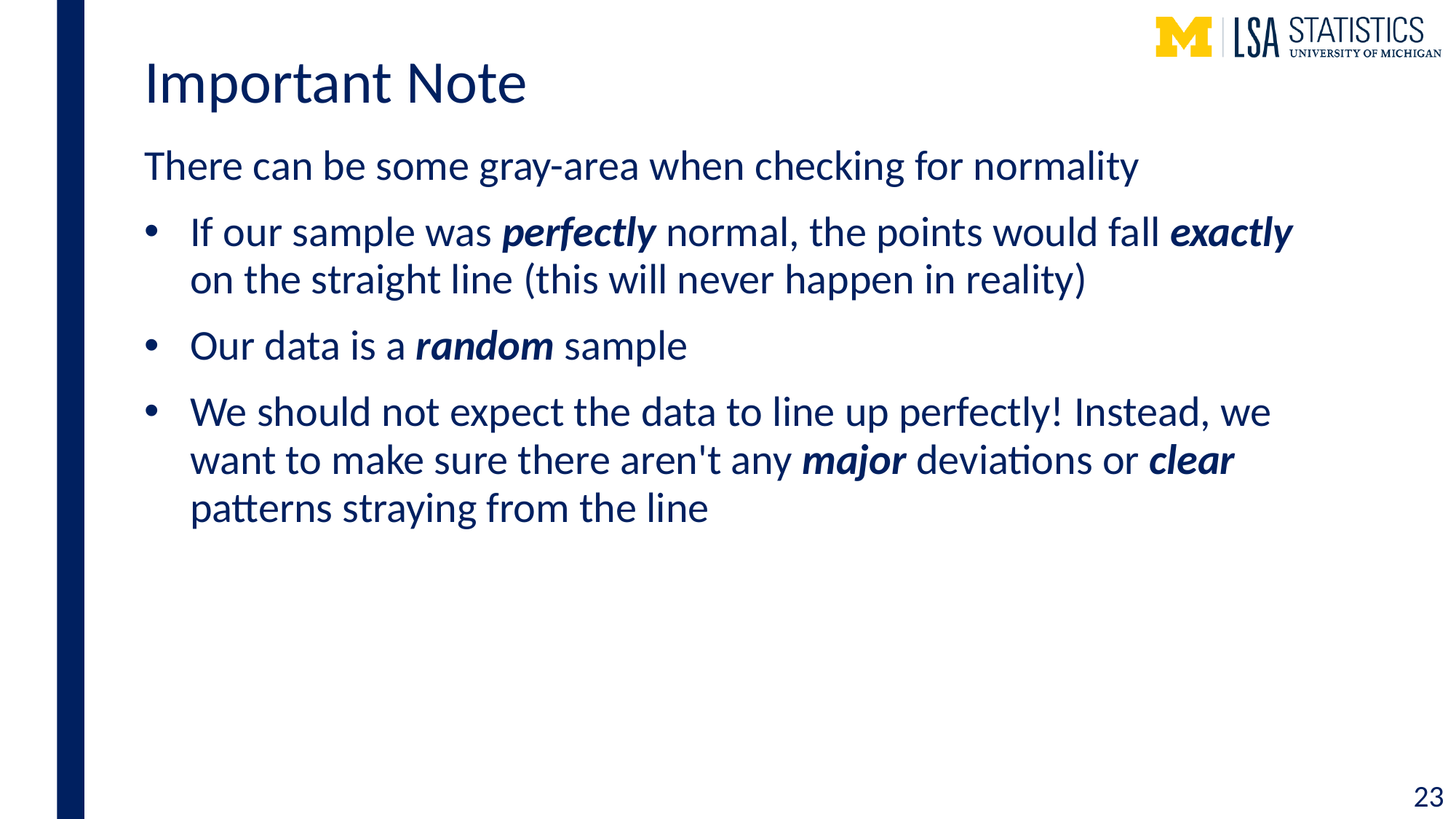

# Important Note
There can be some gray-area when checking for normality
If our sample was perfectly normal, the points would fall exactly on the straight line (this will never happen in reality)
Our data is a random sample
We should not expect the data to line up perfectly! Instead, we  want to make sure there aren't any major deviations or clear patterns straying from the line
23